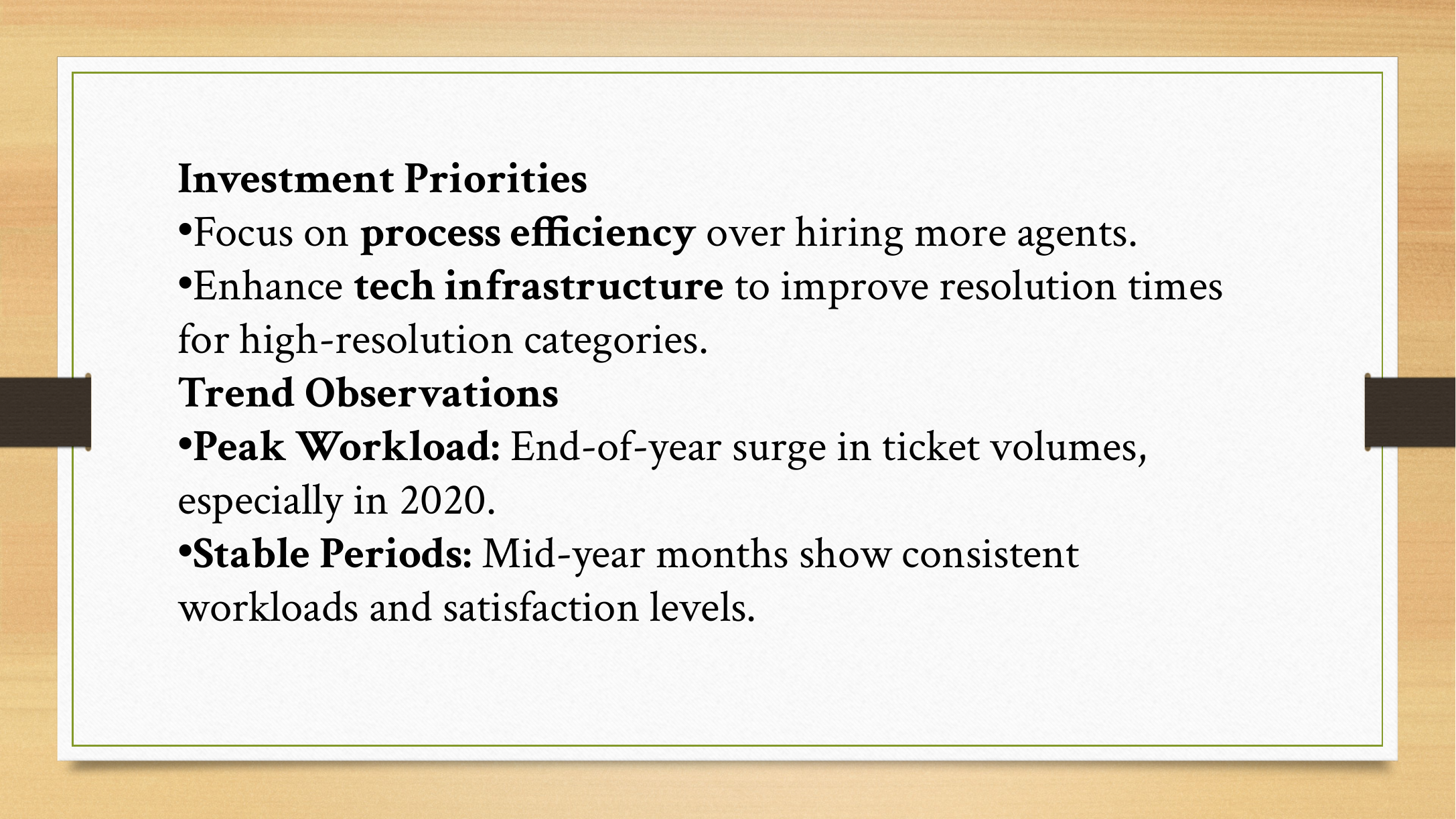

Investment Priorities
Focus on process efficiency over hiring more agents.
Enhance tech infrastructure to improve resolution times for high-resolution categories.
Trend Observations
Peak Workload: End-of-year surge in ticket volumes, especially in 2020.
Stable Periods: Mid-year months show consistent workloads and satisfaction levels.